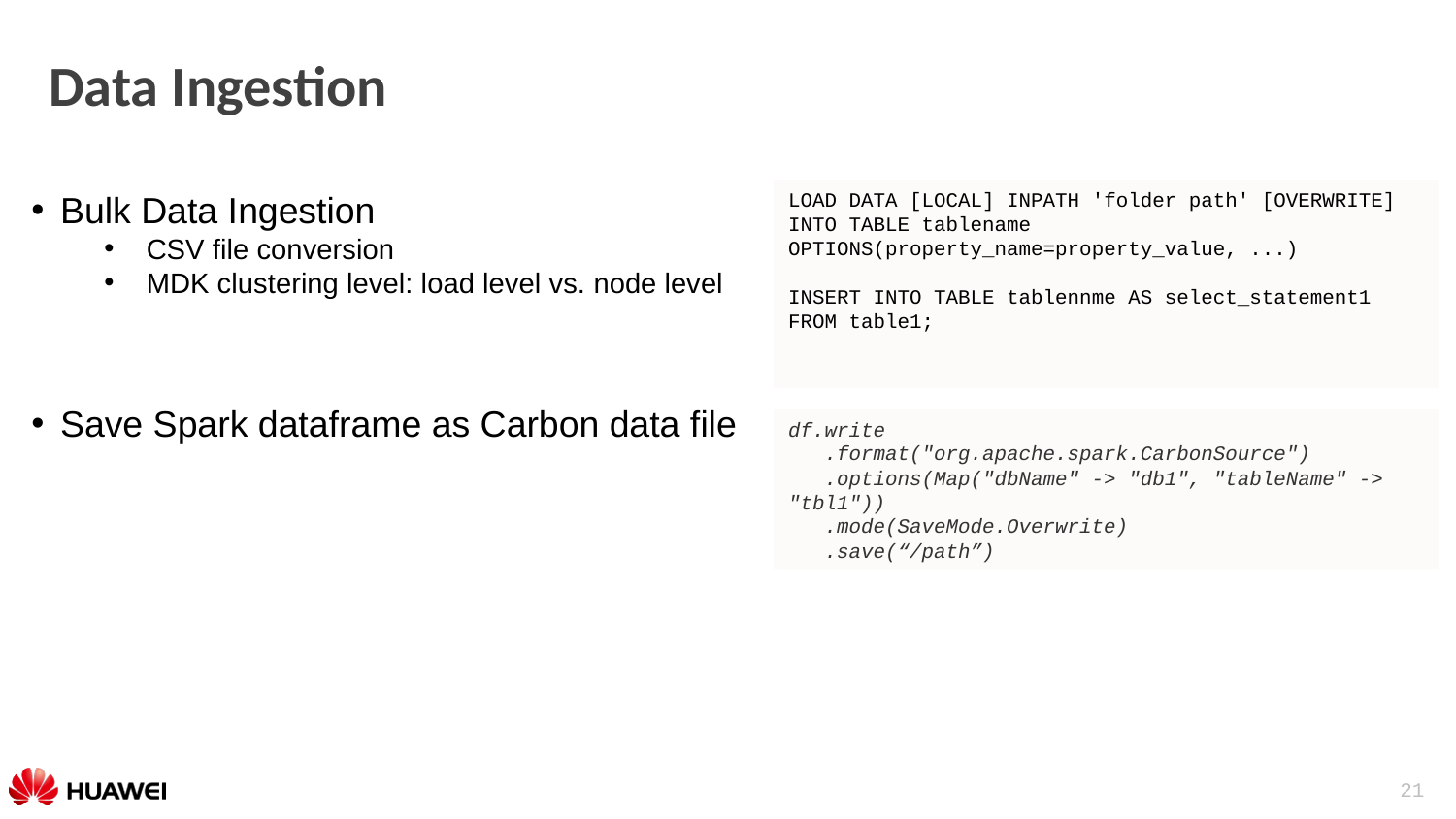

Data Ingestion
Bulk Data Ingestion
CSV file conversion
MDK clustering level: load level vs. node level

Save Spark dataframe as Carbon data file

LOAD DATA [LOCAL] INPATH 'folder path' [OVERWRITE] INTO TABLE tablename OPTIONS(property_name=property_value, ...)

INSERT INTO TABLE tablennme AS select_statement1 FROM table1;

df.write
   .format("org.apache.spark.CarbonSource")
   .options(Map("dbName" -> "db1", "tableName" -> "tbl1"))
   .mode(SaveMode.Overwrite)
   .save(“/path”)